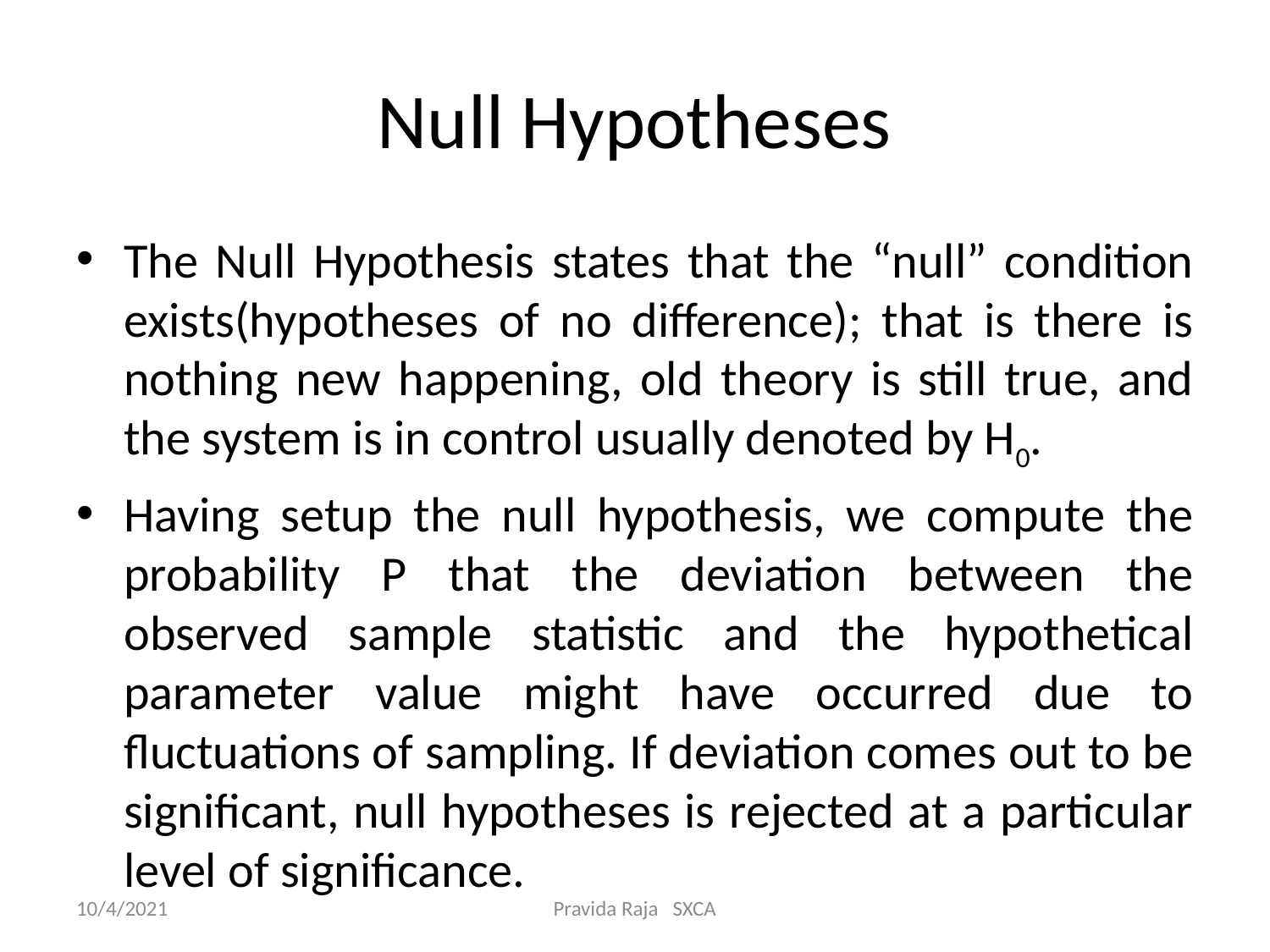

# Null Hypotheses
The Null Hypothesis states that the “null” condition exists(hypotheses of no difference); that is there is nothing new happening, old theory is still true, and the system is in control usually denoted by H0.
Having setup the null hypothesis, we compute the probability P that the deviation between the observed sample statistic and the hypothetical parameter value might have occurred due to fluctuations of sampling. If deviation comes out to be significant, null hypotheses is rejected at a particular level of significance.

10/4/2021
Pravida Raja   SXCA